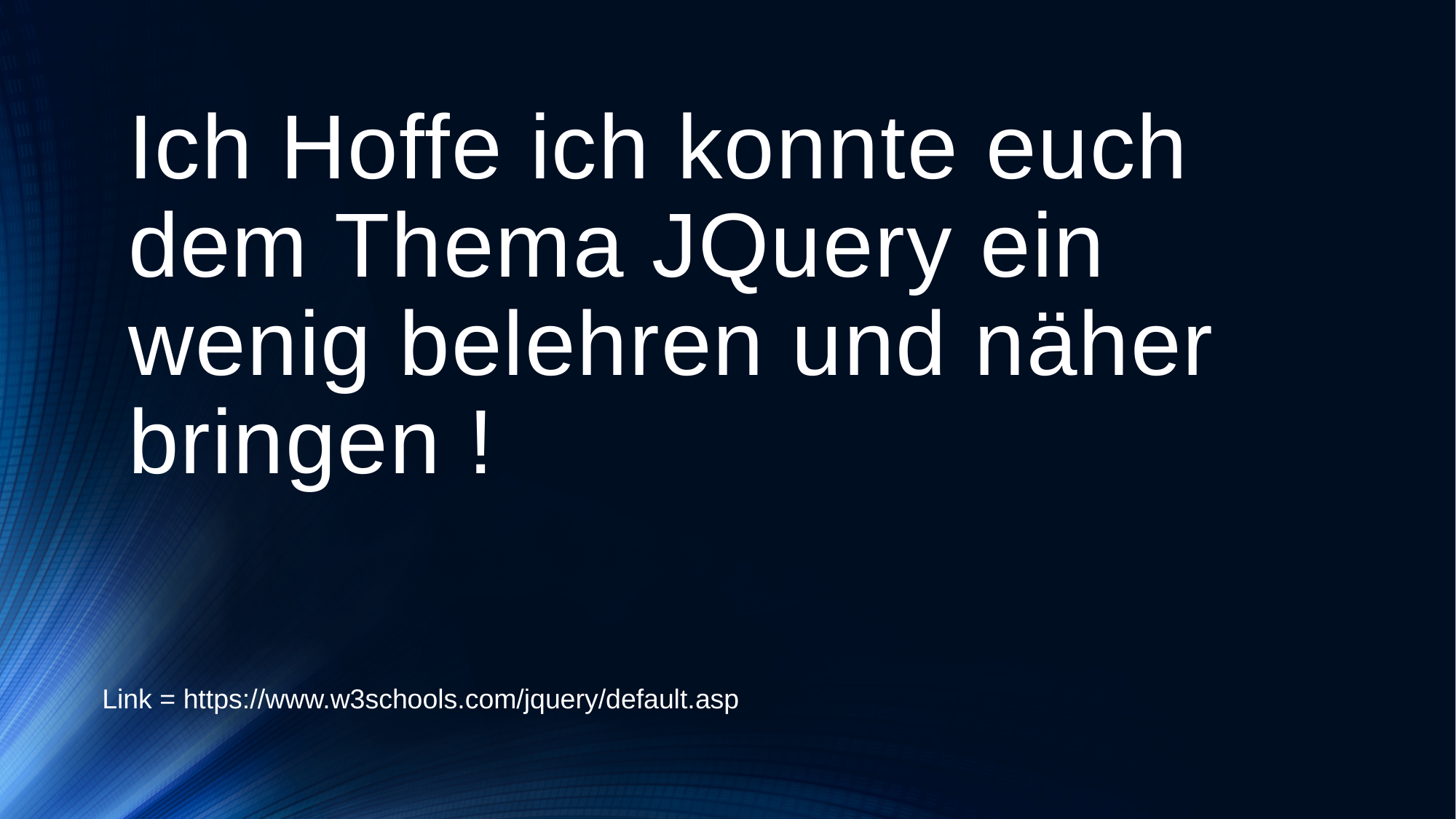

# Ich Hoffe ich konnte euch dem Thema JQuery ein wenig belehren und näher bringen !
Link = https://www.w3schools.com/jquery/default.asp